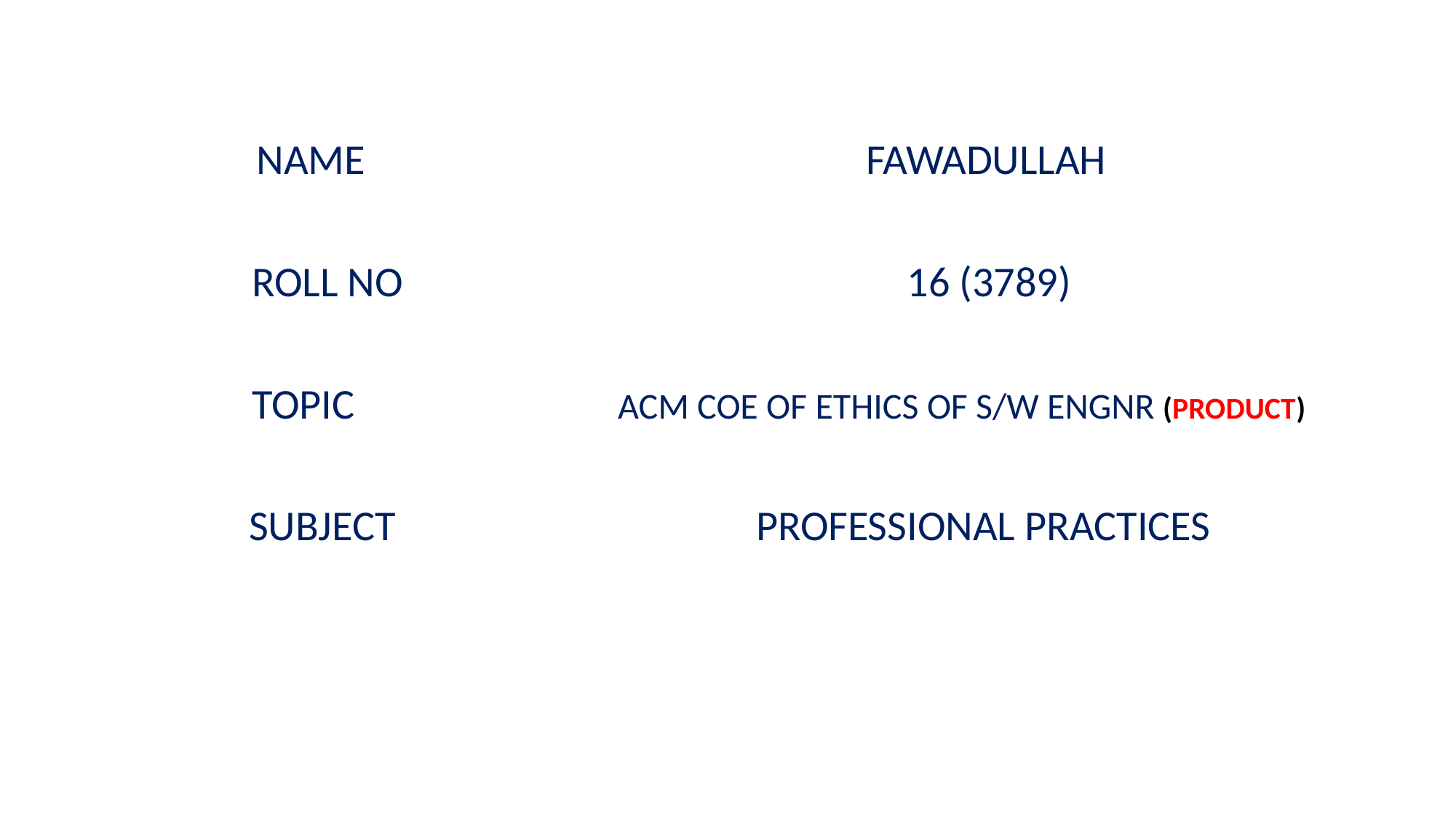

NAME                                                    FAWADULLAH

		ROLL NO					16 (3789)

		TOPIC 	                  ACM COE OF ETHICS OF S/W ENGNR (PRODUCT)

	           SUBJECT 			       PROFESSIONAL PRACTICES